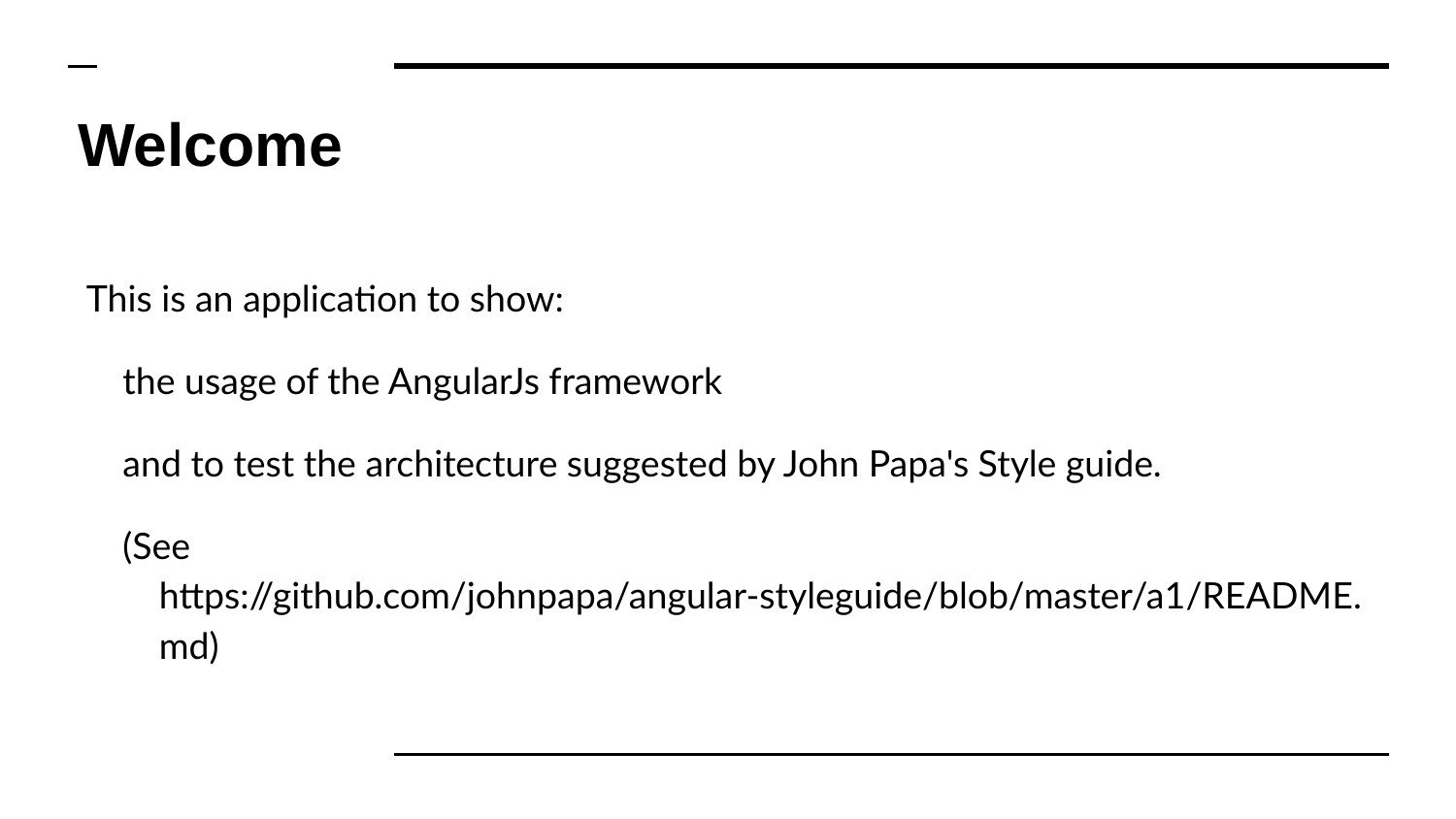

# Welcome
This is an application to show:
the usage of the AngularJs framework
and to test the architecture suggested by John Papa's Style guide.
(See https://github.com/johnpapa/angular-styleguide/blob/master/a1/README.md)